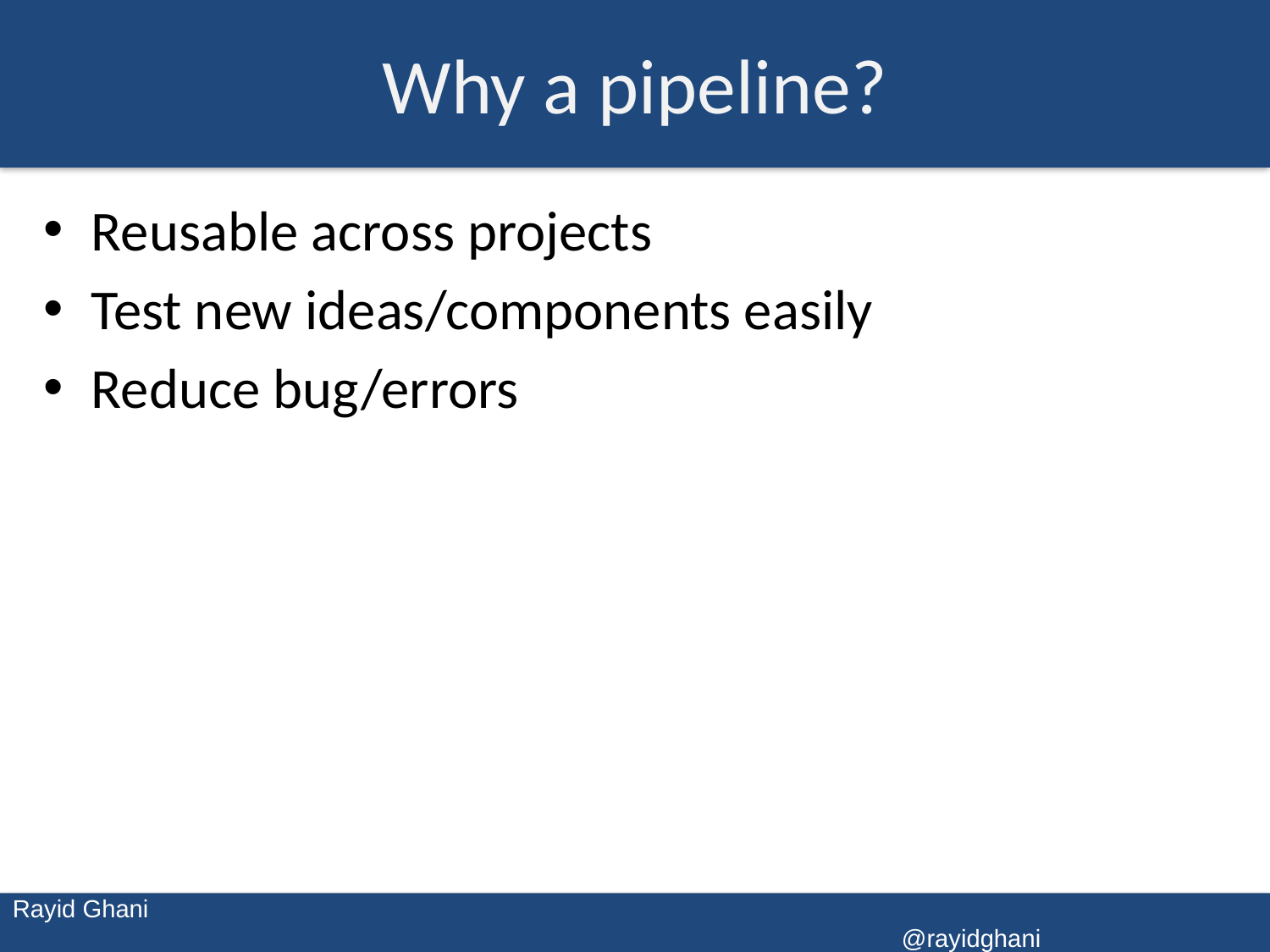

# Why a pipeline?
Reusable across projects
Test new ideas/components easily
Reduce bug/errors